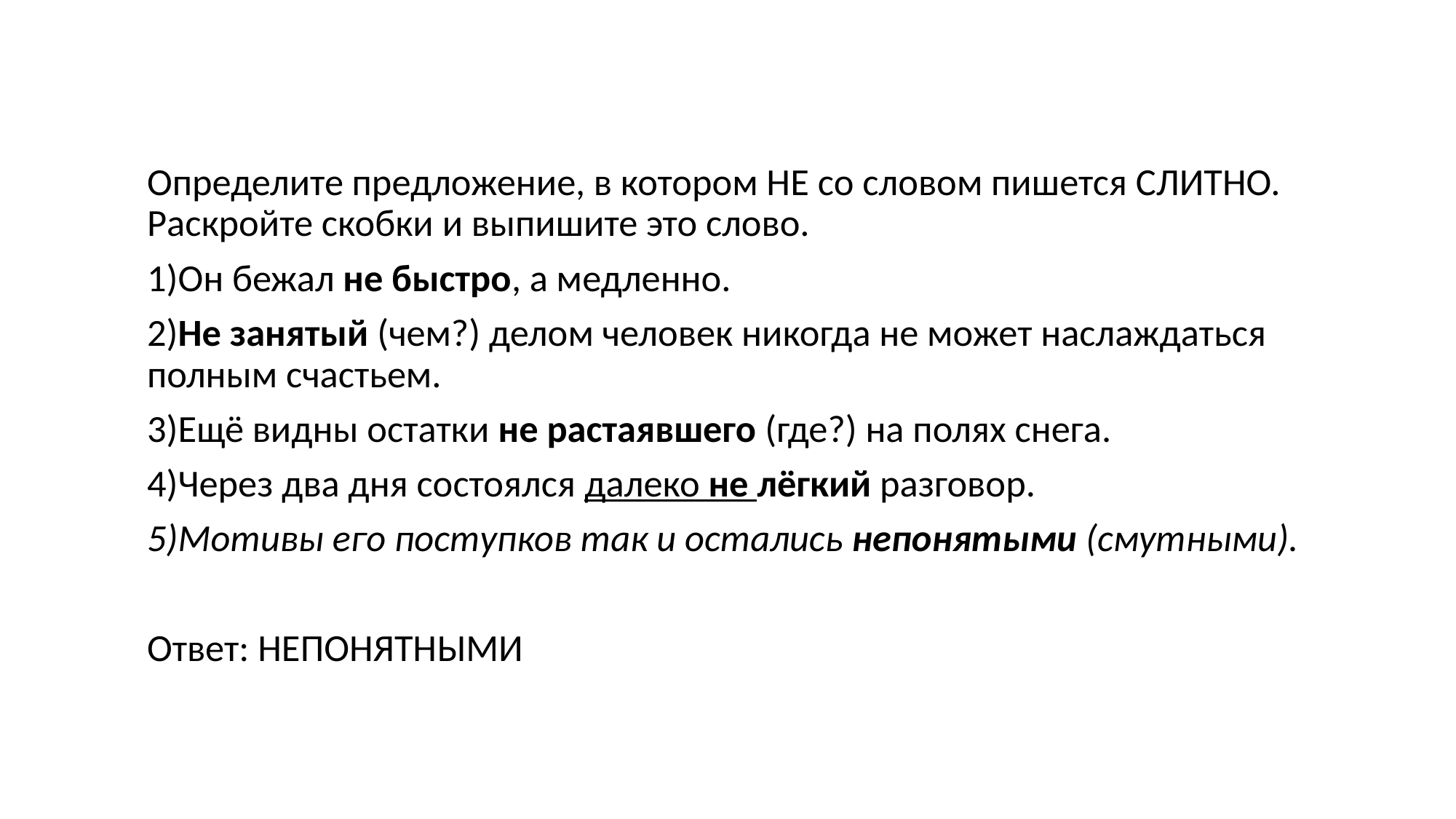

Определите предложение, в котором НЕ со словом пишется СЛИТНО. Раскройте скобки и выпишите это слово.
1)Он бежал не быстро, а медленно.
2)Не занятый (чем?) делом человек никогда не может наслаждаться полным счастьем.
3)Ещё видны остатки не растаявшего (где?) на полях снега.
4)Через два дня состоялся далеко не лёгкий разговор.
5)Мотивы его поступков так и остались непонятыми (смутными).

Ответ: НЕПОНЯТНЫМИ